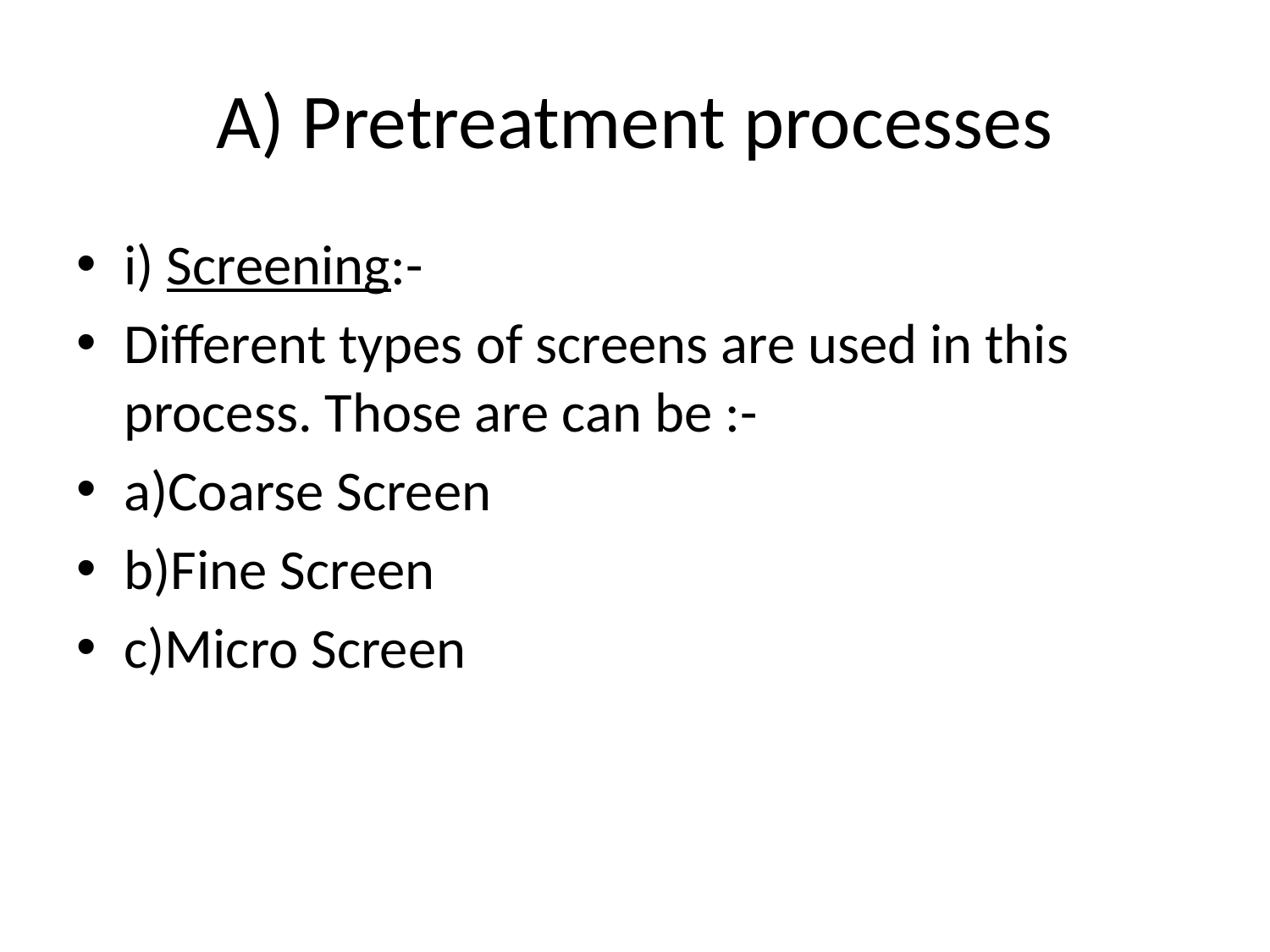

# A) Pretreatment processes
i) Screening:-
Different types of screens are used in this process. Those are can be :-
a)Coarse Screen
b)Fine Screen
c)Micro Screen